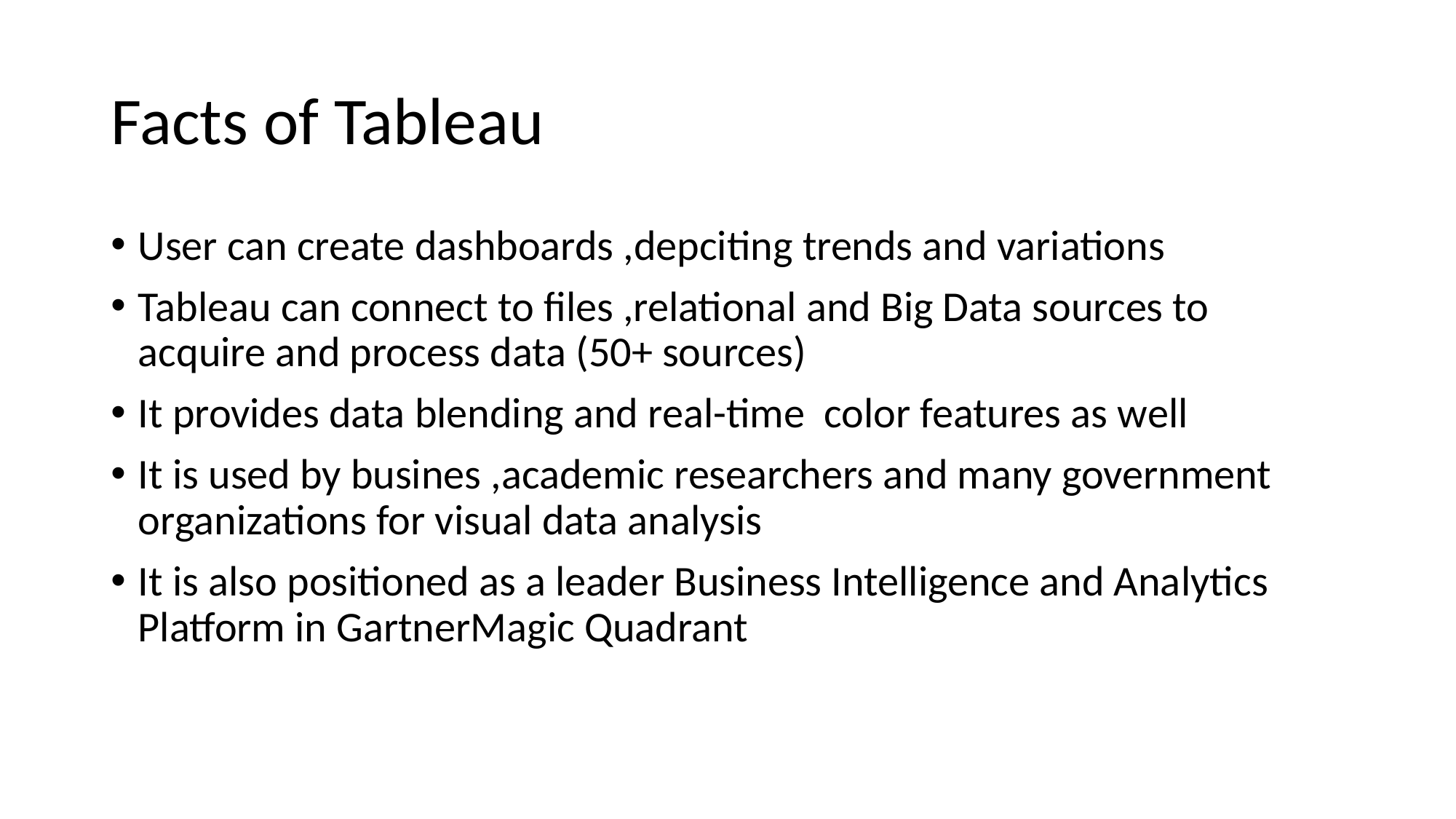

# Facts of Tableau
User can create dashboards ,depciting trends and variations
Tableau can connect to files ,relational and Big Data sources to acquire and process data (50+ sources)
It provides data blending and real-time  color features as well
It is used by busines ,academic researchers and many government organizations for visual data analysis
It is also positioned as a leader Business Intelligence and Analytics Platform in GartnerMagic Quadrant